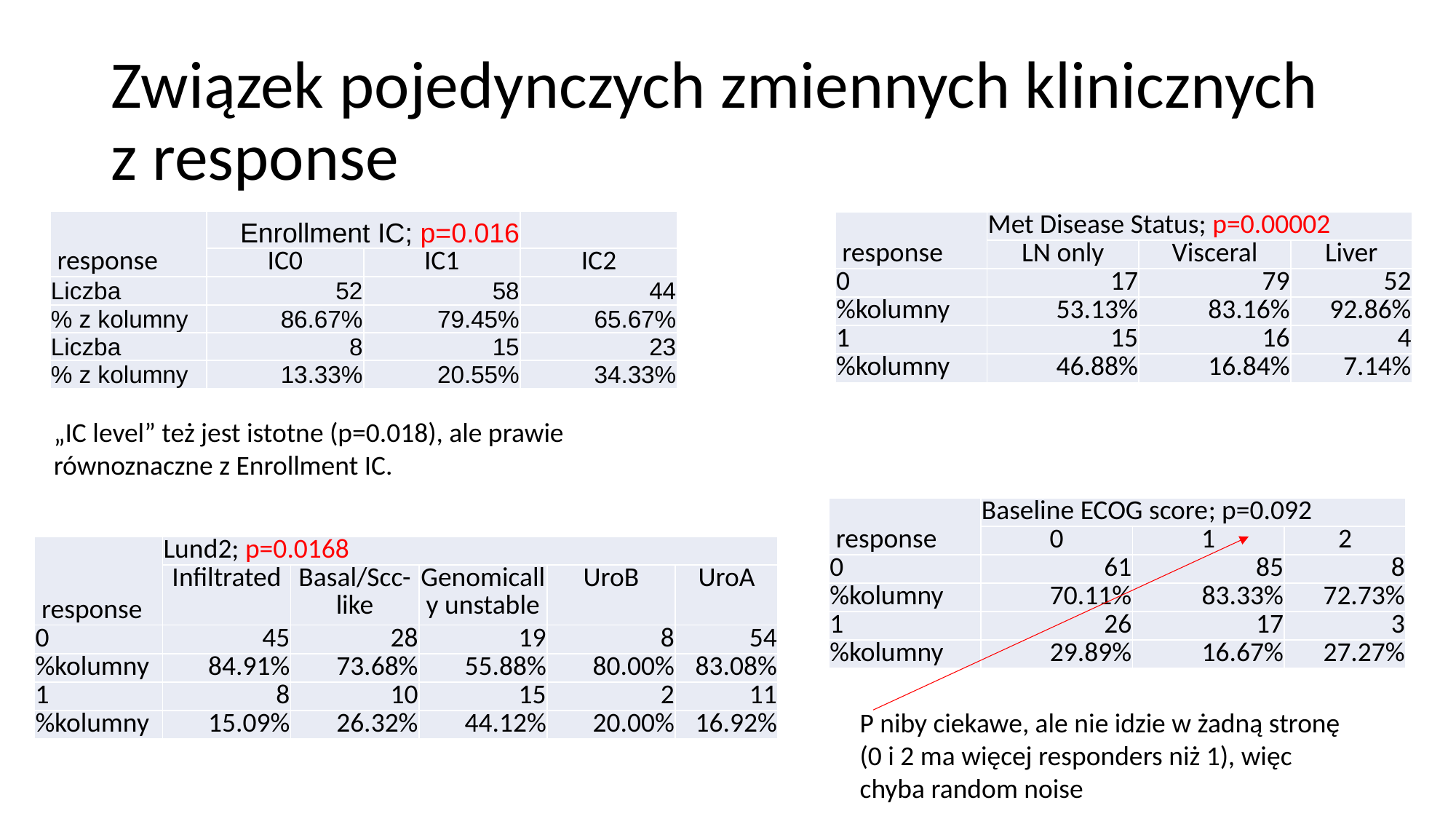

# Związek pojedynczych zmiennych klinicznych z response
| response | Enrollment IC; p=0.016 |  |  |
| --- | --- | --- | --- |
|  | IC0 | IC1 | IC2 |
| Liczba | 52 | 58 | 44 |
| % z kolumny | 86.67% | 79.45% | 65.67% |
| Liczba | 8 | 15 | 23 |
| % z kolumny | 13.33% | 20.55% | 34.33% |
| response | Met Disease Status; p=0.00002 |  |  |
| --- | --- | --- | --- |
|  | LN only | Visceral | Liver |
| 0 | 17 | 79 | 52 |
| %kolumny | 53.13% | 83.16% | 92.86% |
| 1 | 15 | 16 | 4 |
| %kolumny | 46.88% | 16.84% | 7.14% |
„IC level” też jest istotne (p=0.018), ale prawie równoznaczne z Enrollment IC.
| response | Baseline ECOG score; p=0.092 |  |  |
| --- | --- | --- | --- |
|  | 0 | 1 | 2 |
| 0 | 61 | 85 | 8 |
| %kolumny | 70.11% | 83.33% | 72.73% |
| 1 | 26 | 17 | 3 |
| %kolumny | 29.89% | 16.67% | 27.27% |
| response | Lund2; p=0.0168 |  |  |  |  |
| --- | --- | --- | --- | --- | --- |
|  | Infiltrated | Basal/Scc-like | Genomically unstable | UroB | UroA |
| 0 | 45 | 28 | 19 | 8 | 54 |
| %kolumny | 84.91% | 73.68% | 55.88% | 80.00% | 83.08% |
| 1 | 8 | 10 | 15 | 2 | 11 |
| %kolumny | 15.09% | 26.32% | 44.12% | 20.00% | 16.92% |
P niby ciekawe, ale nie idzie w żadną stronę (0 i 2 ma więcej responders niż 1), więc chyba random noise